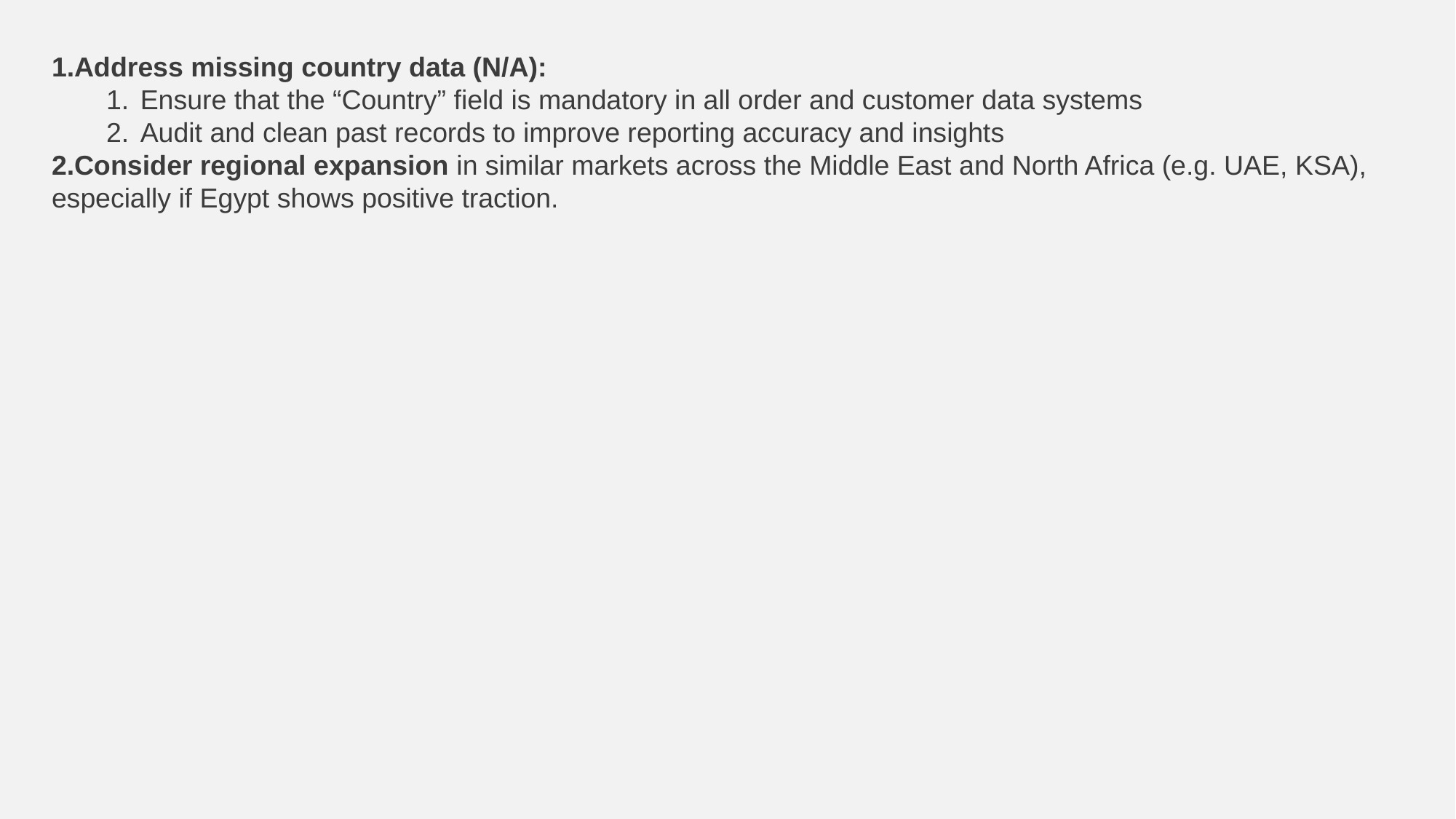

Address missing country data (N/A):
Ensure that the “Country” field is mandatory in all order and customer data systems
Audit and clean past records to improve reporting accuracy and insights
Consider regional expansion in similar markets across the Middle East and North Africa (e.g. UAE, KSA), especially if Egypt shows positive traction.